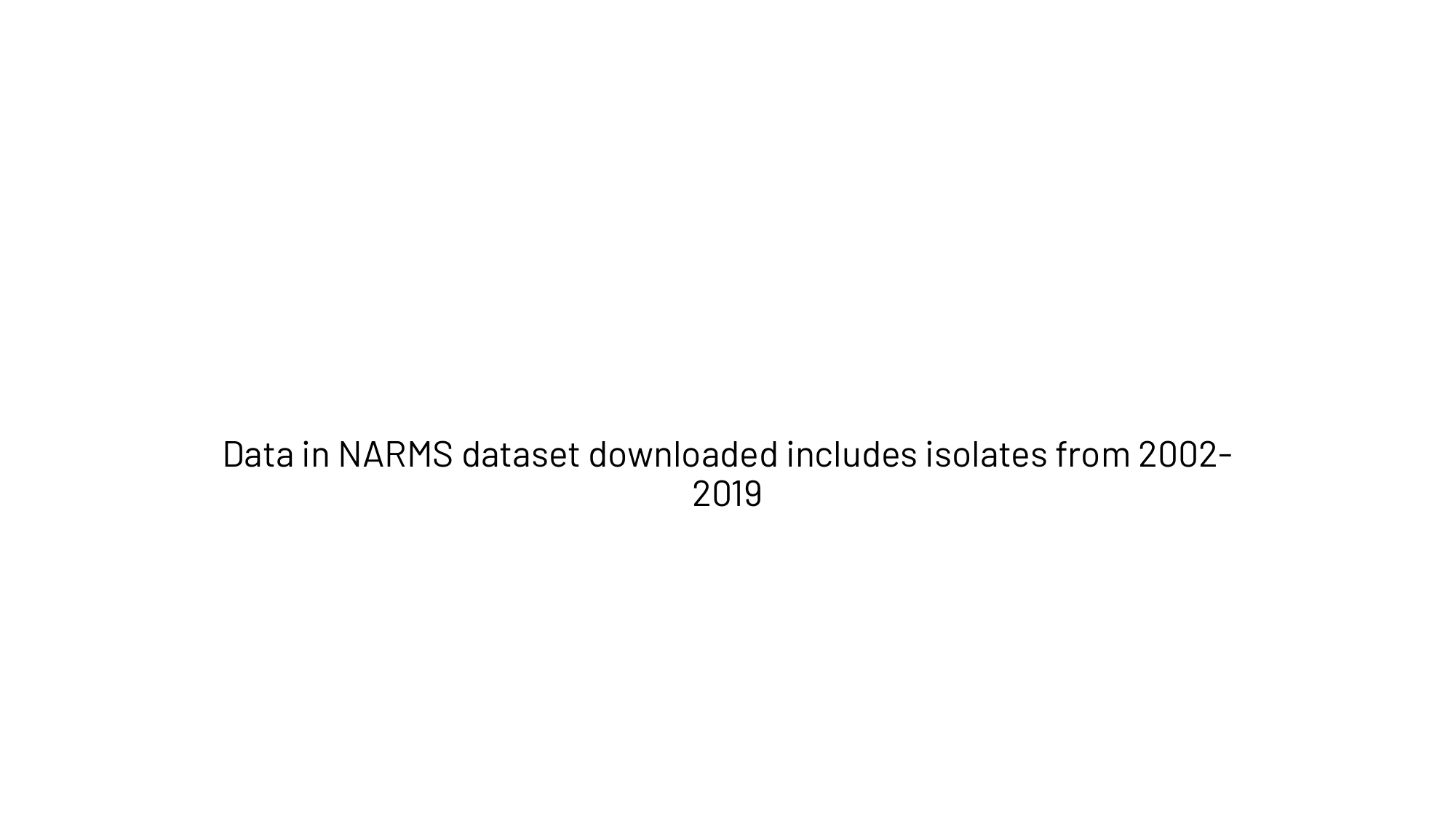

#
Data in NARMS dataset downloaded includes isolates from 2002-2019